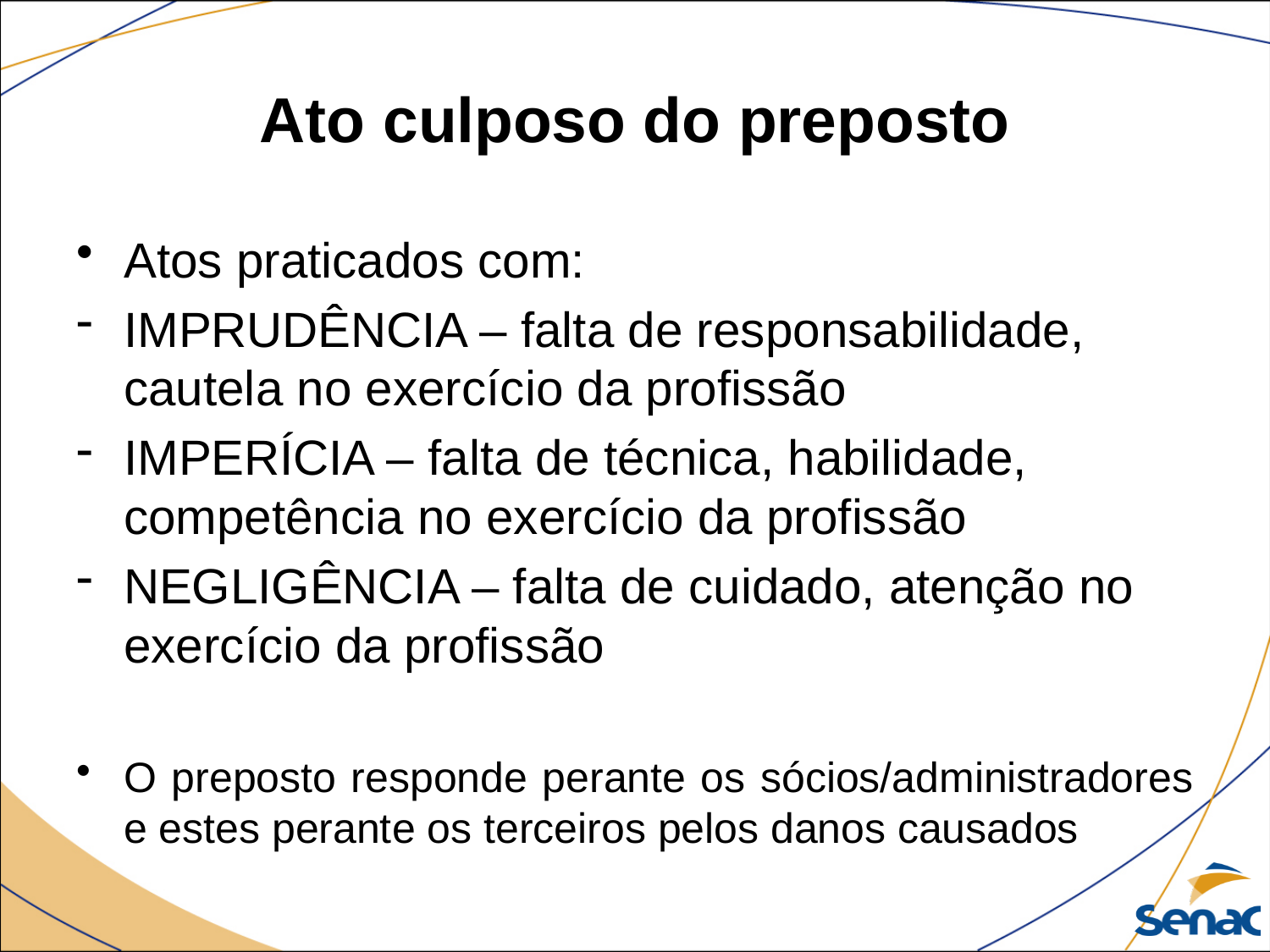

# Ato culposo do preposto
Atos praticados com:
IMPRUDÊNCIA – falta de responsabilidade, cautela no exercício da profissão
IMPERÍCIA – falta de técnica, habilidade, competência no exercício da profissão
NEGLIGÊNCIA – falta de cuidado, atenção no exercício da profissão

O preposto responde perante os sócios/administradores e estes perante os terceiros pelos danos causados